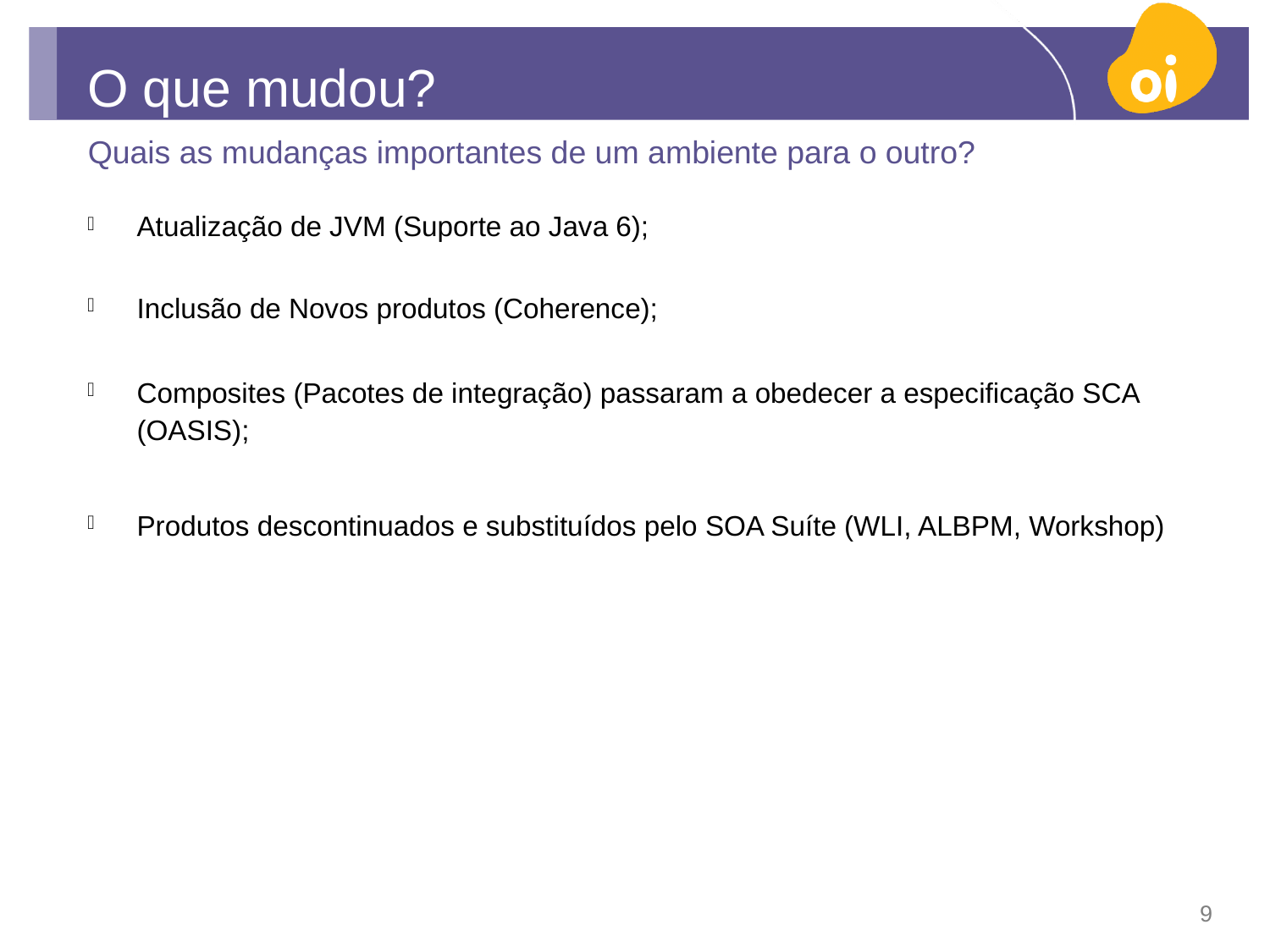

# O que mudou?
Quais as mudanças importantes de um ambiente para o outro?
Atualização de JVM (Suporte ao Java 6);
Inclusão de Novos produtos (Coherence);
Composites (Pacotes de integração) passaram a obedecer a especificação SCA (OASIS);

Produtos descontinuados e substituídos pelo SOA Suíte (WLI, ALBPM, Workshop)

9